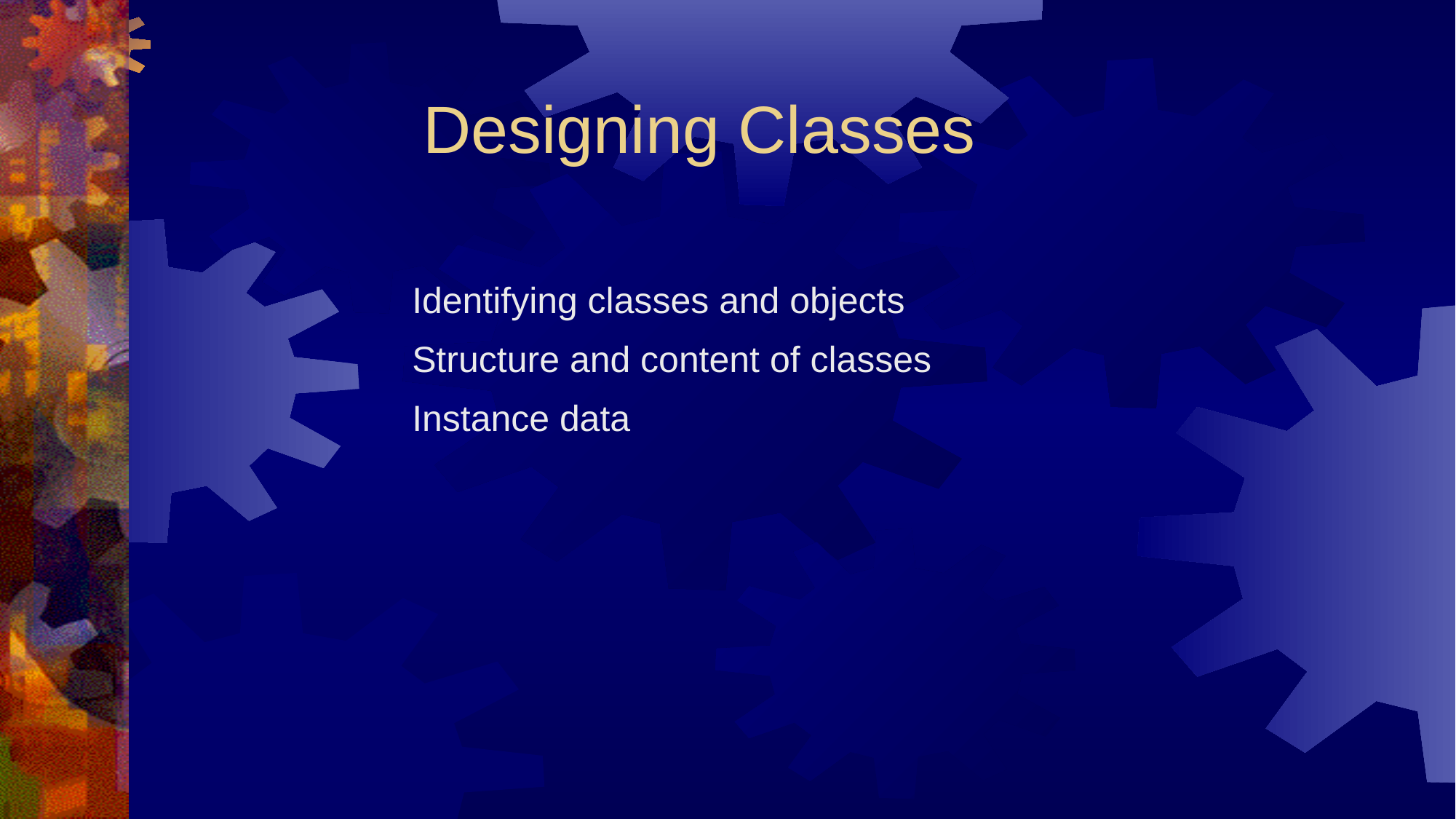

# Designing Classes
Identifying classes and objects
Structure and content of classes
Instance data